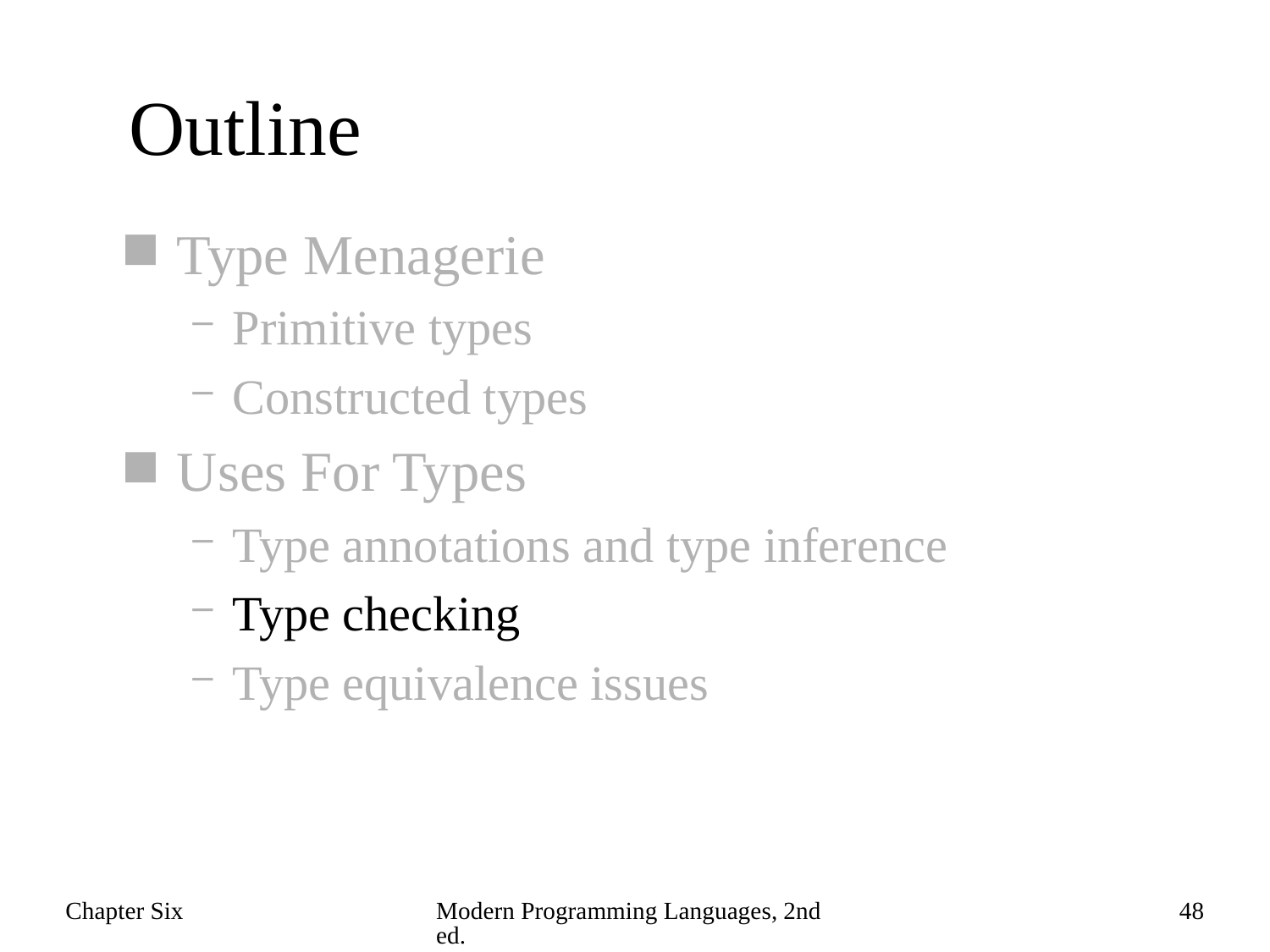

# Outline
Type Menagerie
Primitive types
Constructed types
Uses For Types
Type annotations and type inference
Type checking
Type equivalence issues
Chapter Six
Modern Programming Languages, 2nd ed.
48